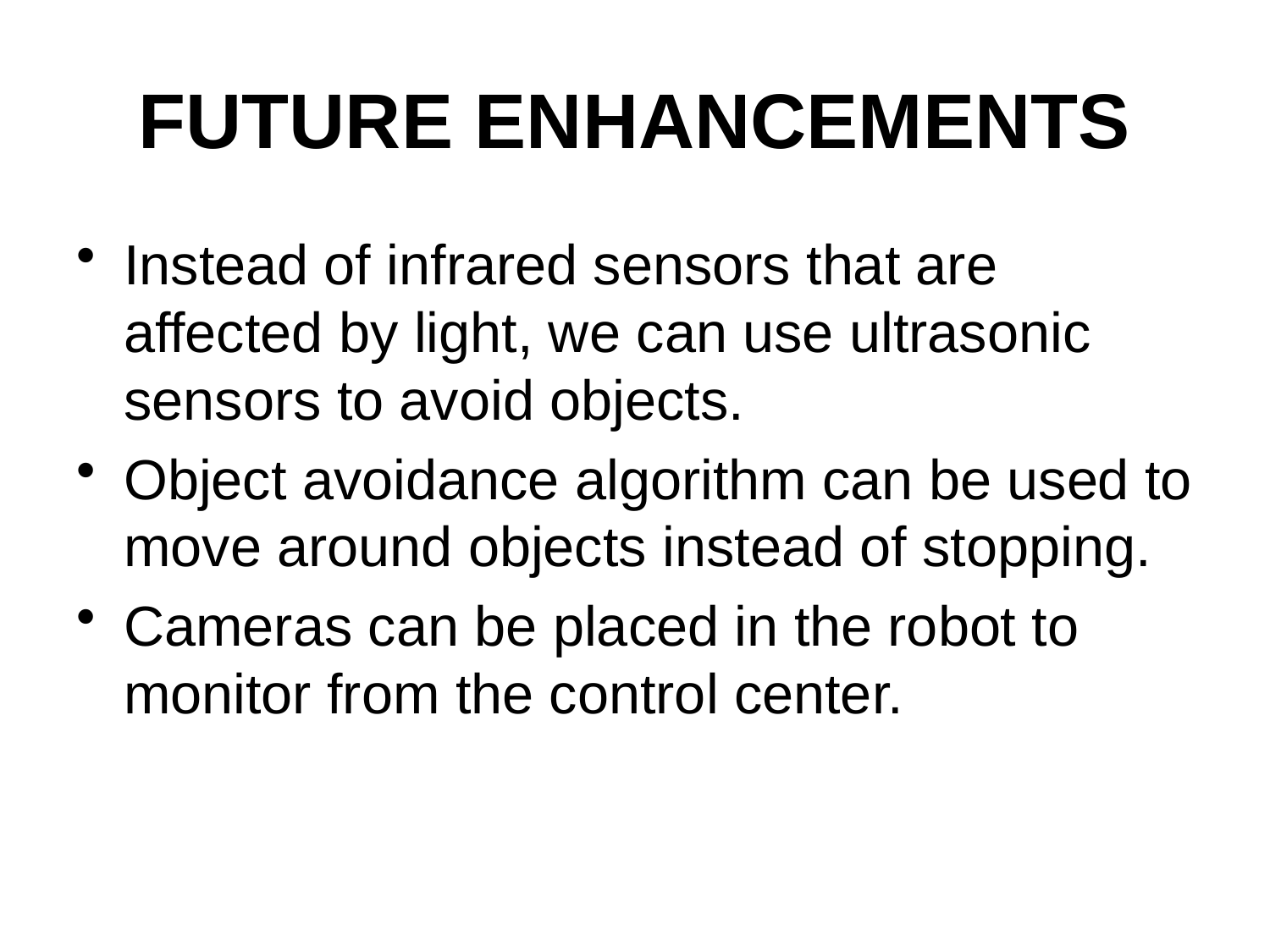

# FUTURE ENHANCEMENTS
Instead of infrared sensors that are affected by light, we can use ultrasonic sensors to avoid objects.
Object avoidance algorithm can be used to move around objects instead of stopping.
Cameras can be placed in the robot to monitor from the control center.